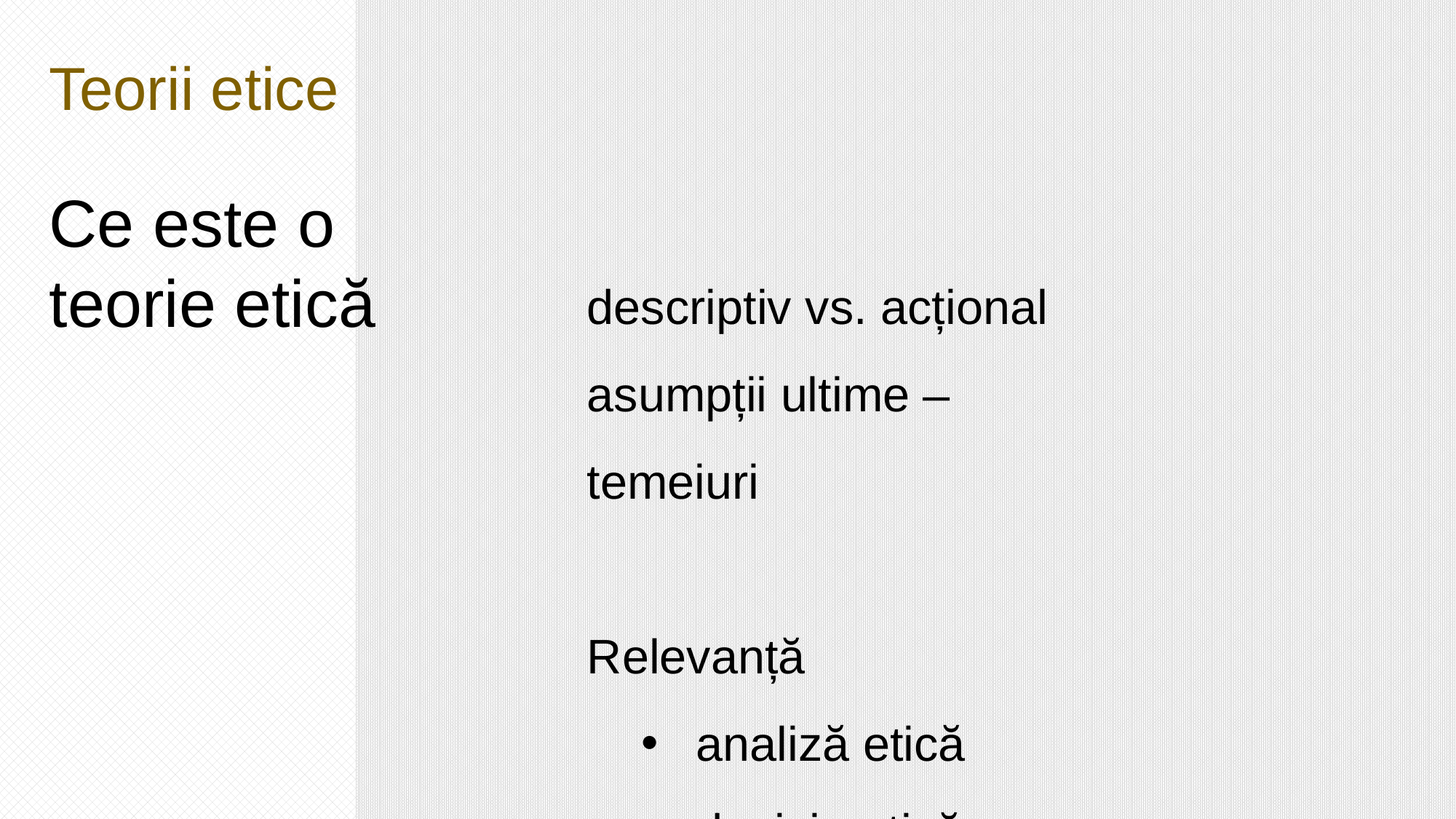

Teorii etice
Ce este o teorie etică
descriptiv vs. acțional
asumpții ultime – temeiuri

Relevanță
analiză etică
decizie etică